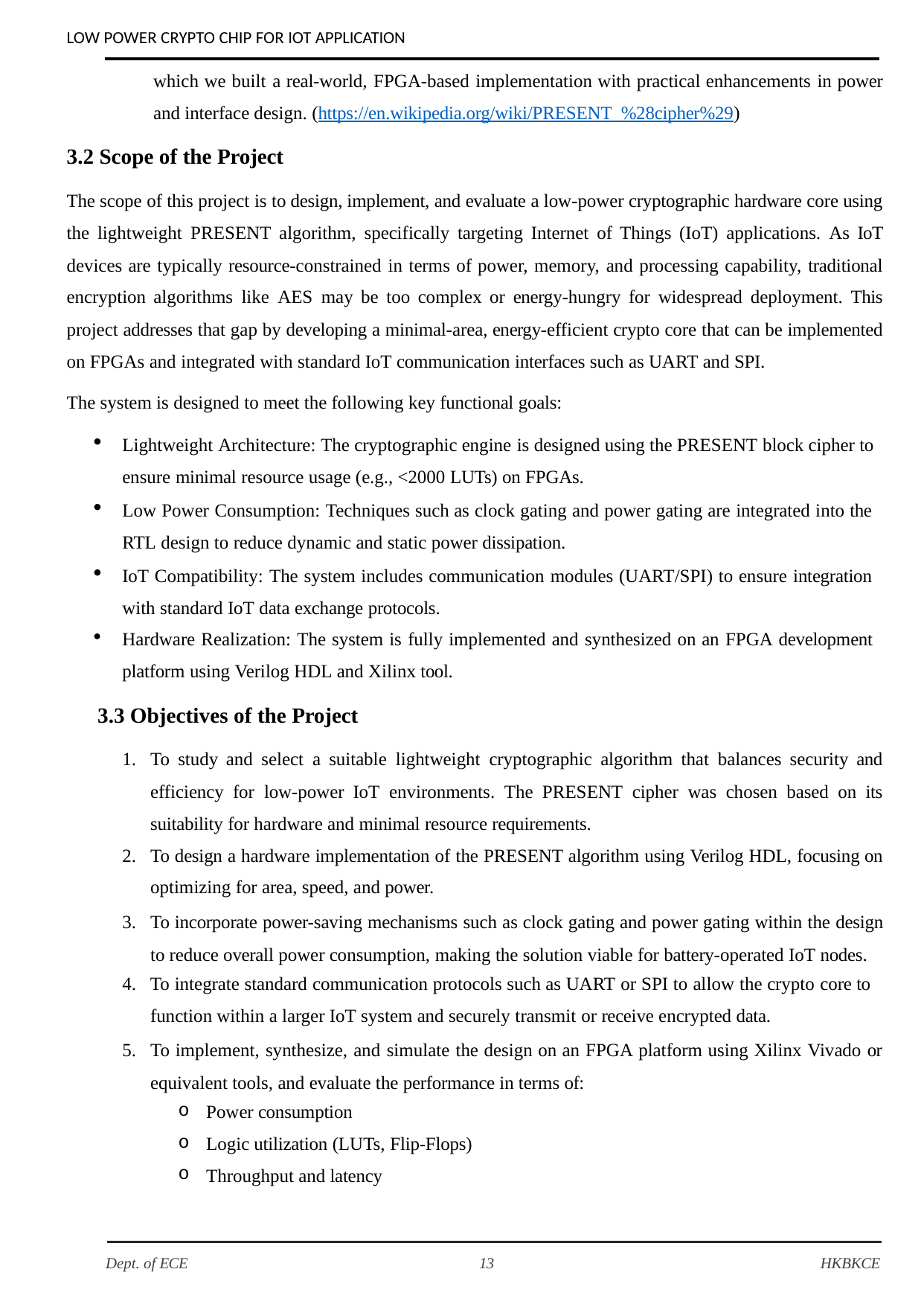

LOW POWER CRYPTO CHIP FOR IOT APPLICATION
which we built a real-world, FPGA-based implementation with practical enhancements in power and interface design. (https://en.wikipedia.org/wiki/PRESENT_%28cipher%29)
3.2 Scope of the Project
The scope of this project is to design, implement, and evaluate a low-power cryptographic hardware core using the lightweight PRESENT algorithm, specifically targeting Internet of Things (IoT) applications. As IoT devices are typically resource-constrained in terms of power, memory, and processing capability, traditional encryption algorithms like AES may be too complex or energy-hungry for widespread deployment. This project addresses that gap by developing a minimal-area, energy-efficient crypto core that can be implemented on FPGAs and integrated with standard IoT communication interfaces such as UART and SPI.
The system is designed to meet the following key functional goals:
Lightweight Architecture: The cryptographic engine is designed using the PRESENT block cipher to ensure minimal resource usage (e.g., <2000 LUTs) on FPGAs.
Low Power Consumption: Techniques such as clock gating and power gating are integrated into the RTL design to reduce dynamic and static power dissipation.
IoT Compatibility: The system includes communication modules (UART/SPI) to ensure integration with standard IoT data exchange protocols.
Hardware Realization: The system is fully implemented and synthesized on an FPGA development platform using Verilog HDL and Xilinx tool.
3.3 Objectives of the Project
To study and select a suitable lightweight cryptographic algorithm that balances security and efficiency for low-power IoT environments. The PRESENT cipher was chosen based on its suitability for hardware and minimal resource requirements.
To design a hardware implementation of the PRESENT algorithm using Verilog HDL, focusing on optimizing for area, speed, and power.
To incorporate power-saving mechanisms such as clock gating and power gating within the design to reduce overall power consumption, making the solution viable for battery-operated IoT nodes.
To integrate standard communication protocols such as UART or SPI to allow the crypto core to
function within a larger IoT system and securely transmit or receive encrypted data.
To implement, synthesize, and simulate the design on an FPGA platform using Xilinx Vivado or equivalent tools, and evaluate the performance in terms of:
Power consumption
Logic utilization (LUTs, Flip-Flops)
Throughput and latency

Dept. of ECE
13
HKBKCE